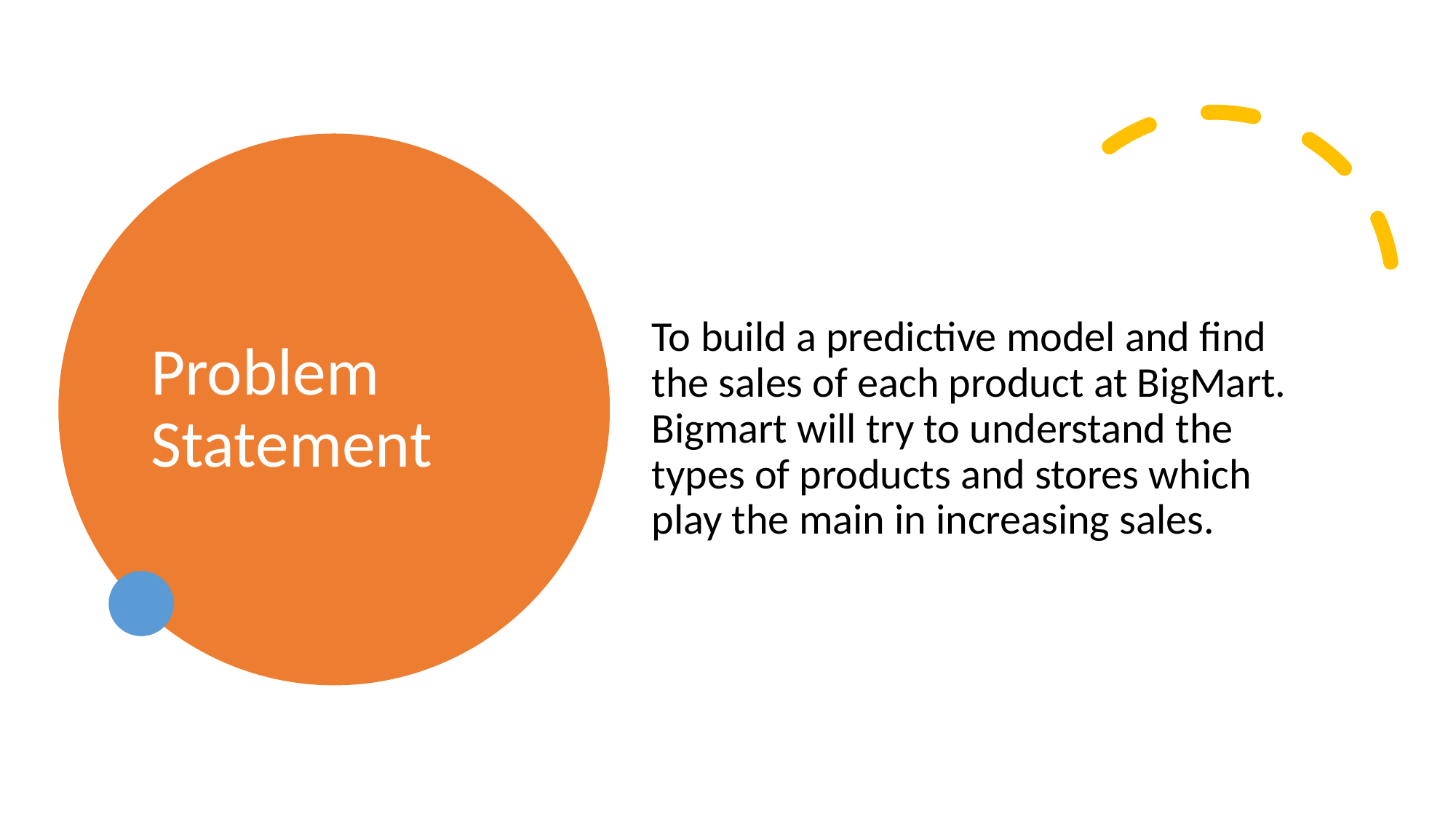

# Problem Statement

To build a predictive model and find the sales of each product at BigMart. Bigmart will try to understand the types of products and stores which play the main in increasing sales.